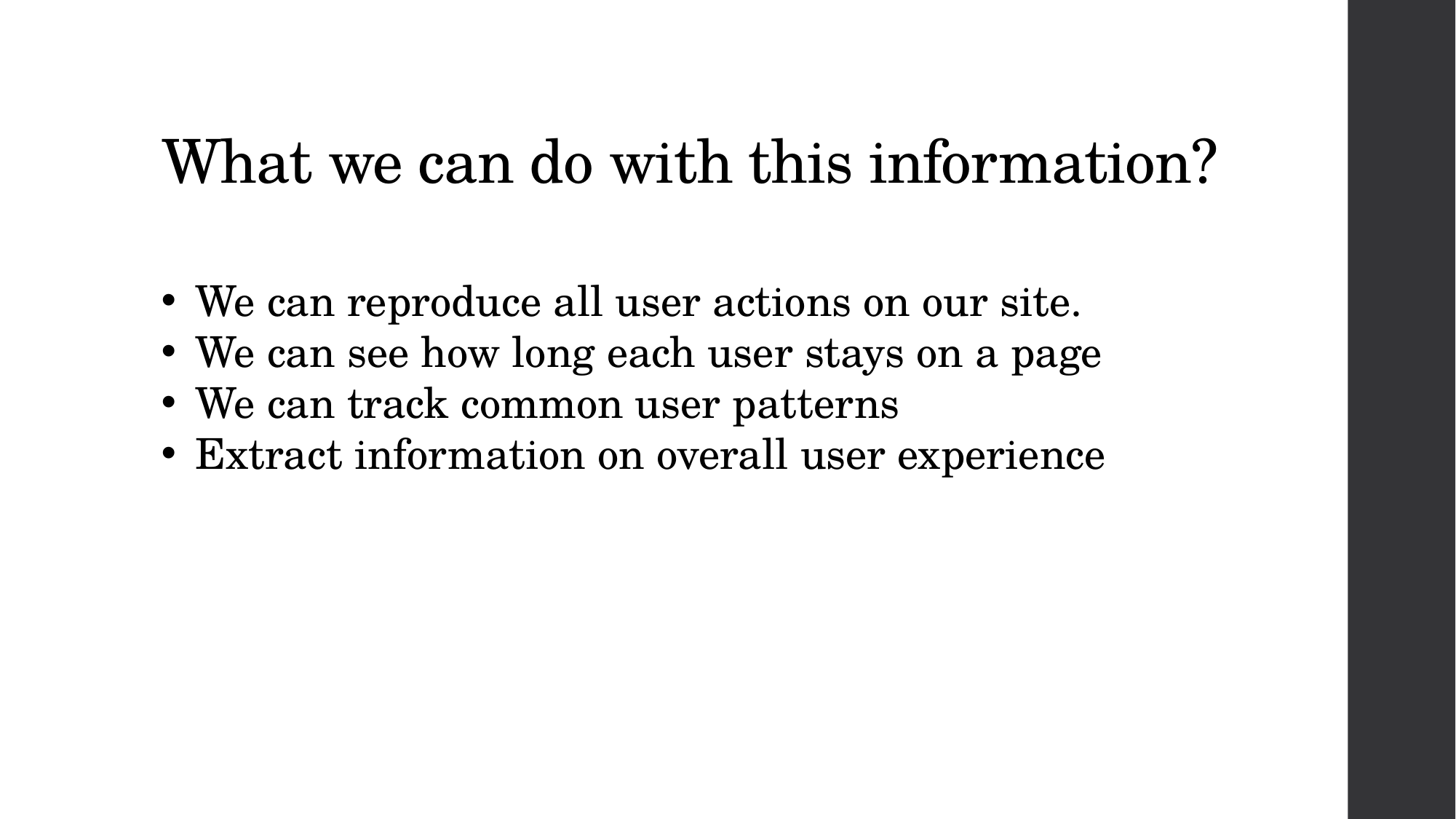

# What we can do with this information?
We can reproduce all user actions on our site.
We can see how long each user stays on a page
We can track common user patterns
Extract information on overall user experience